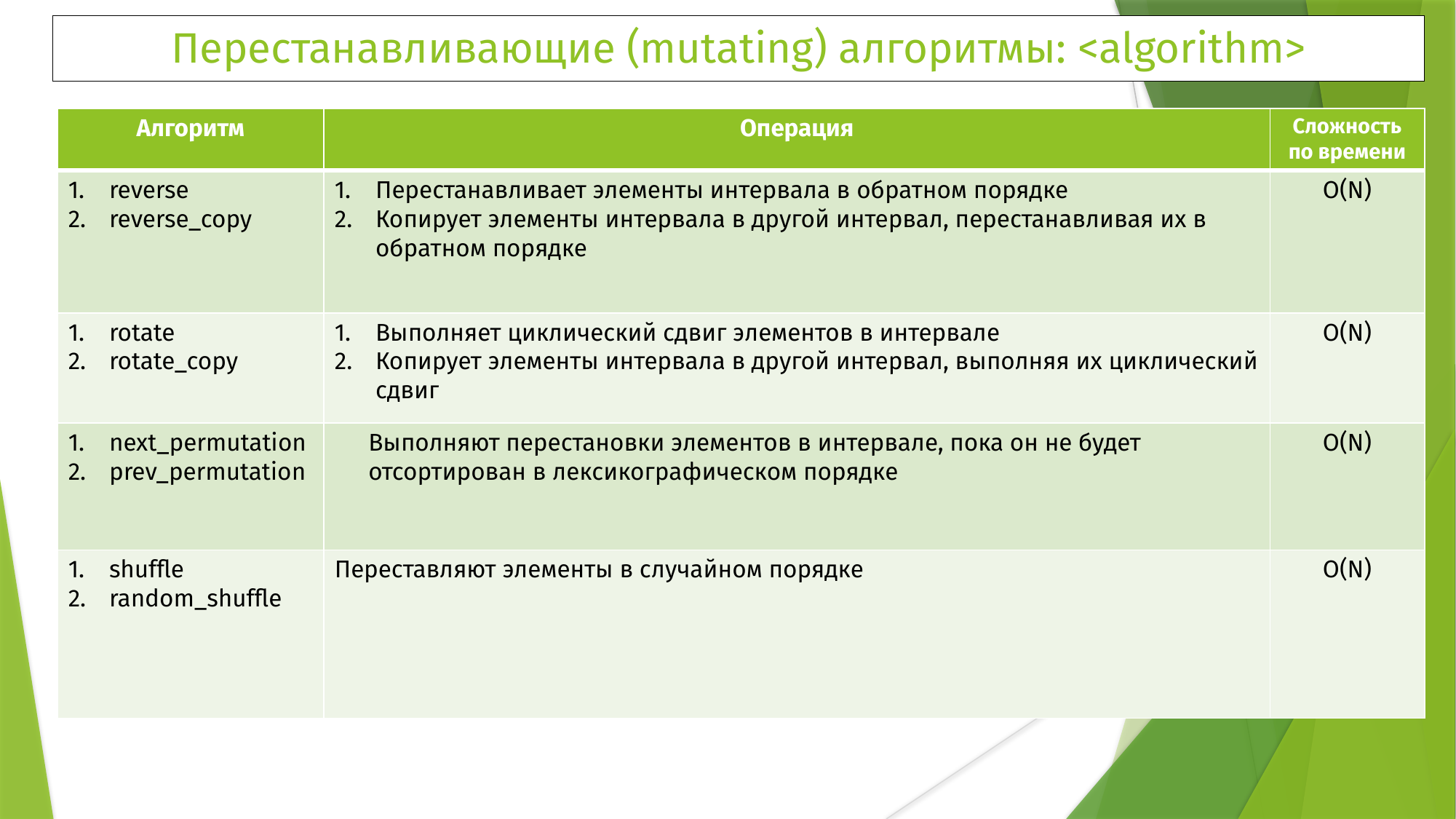

Перестанавливающие (mutating) алгоритмы: <algorithm>
| Алгоритм | Операция | Сложность по времени |
| --- | --- | --- |
| reverse reverse\_copy | Перестанавливает элементы интервала в обратном порядке Копирует элементы интервала в другой интервал, перестанавливая их в обратном порядке | O(N) |
| rotate rotate\_copy | Выполняет циклический сдвиг элементов в интервале Копирует элементы интервала в другой интервал, выполняя их циклический сдвиг | O(N) |
| next\_permutation prev\_permutation | Выполняют перестановки элементов в интервале, пока он не будет отсортирован в лексикографическом порядке | O(N) |
| shuffle random\_shuffle | Переставляют элементы в случайном порядке | O(N) |